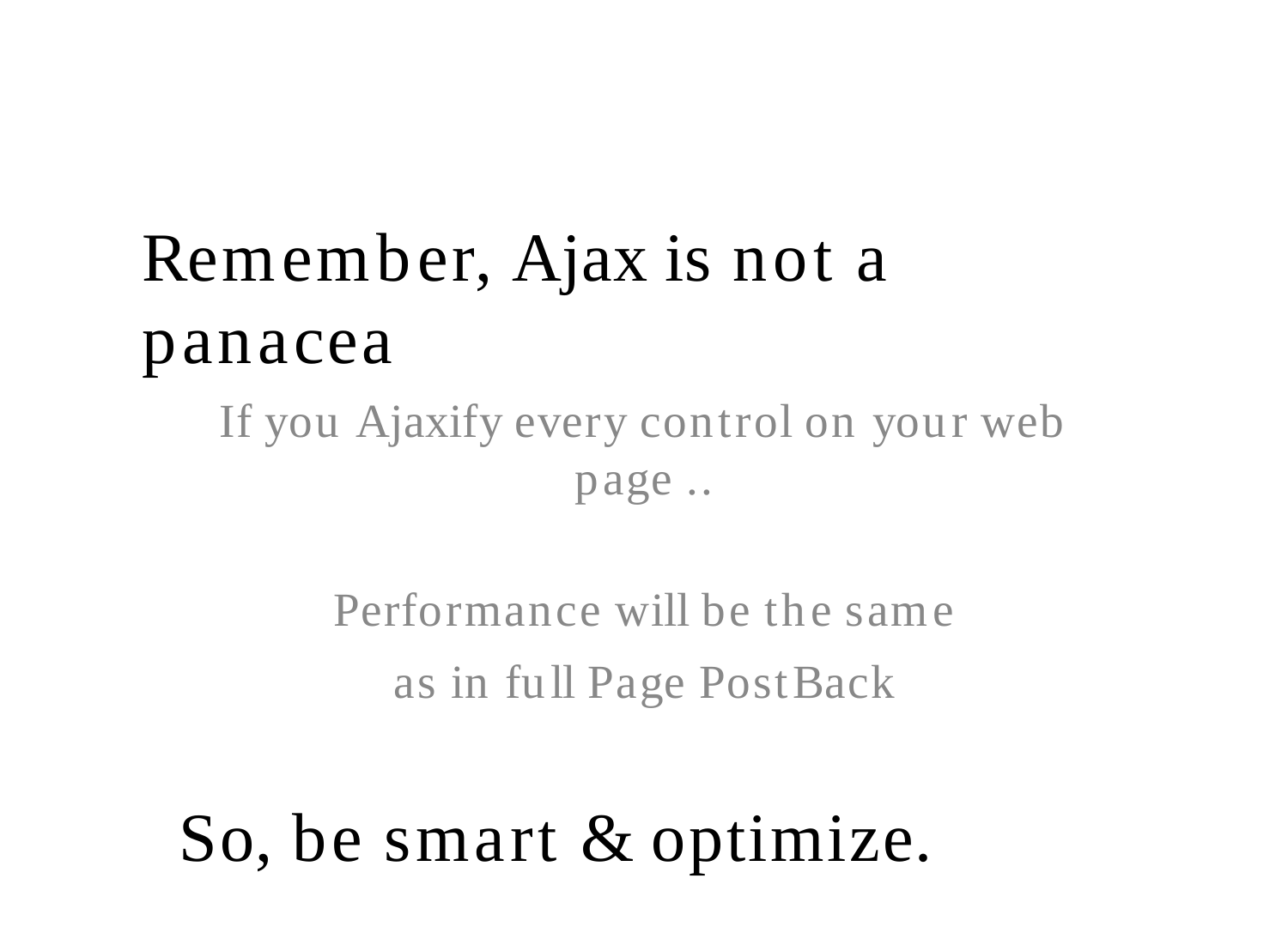

Remember, Ajax is not a panacea
If you Ajaxify every control on your web page ..

Performance will be the same as in full Page PostBack

So, be smart & optimize.